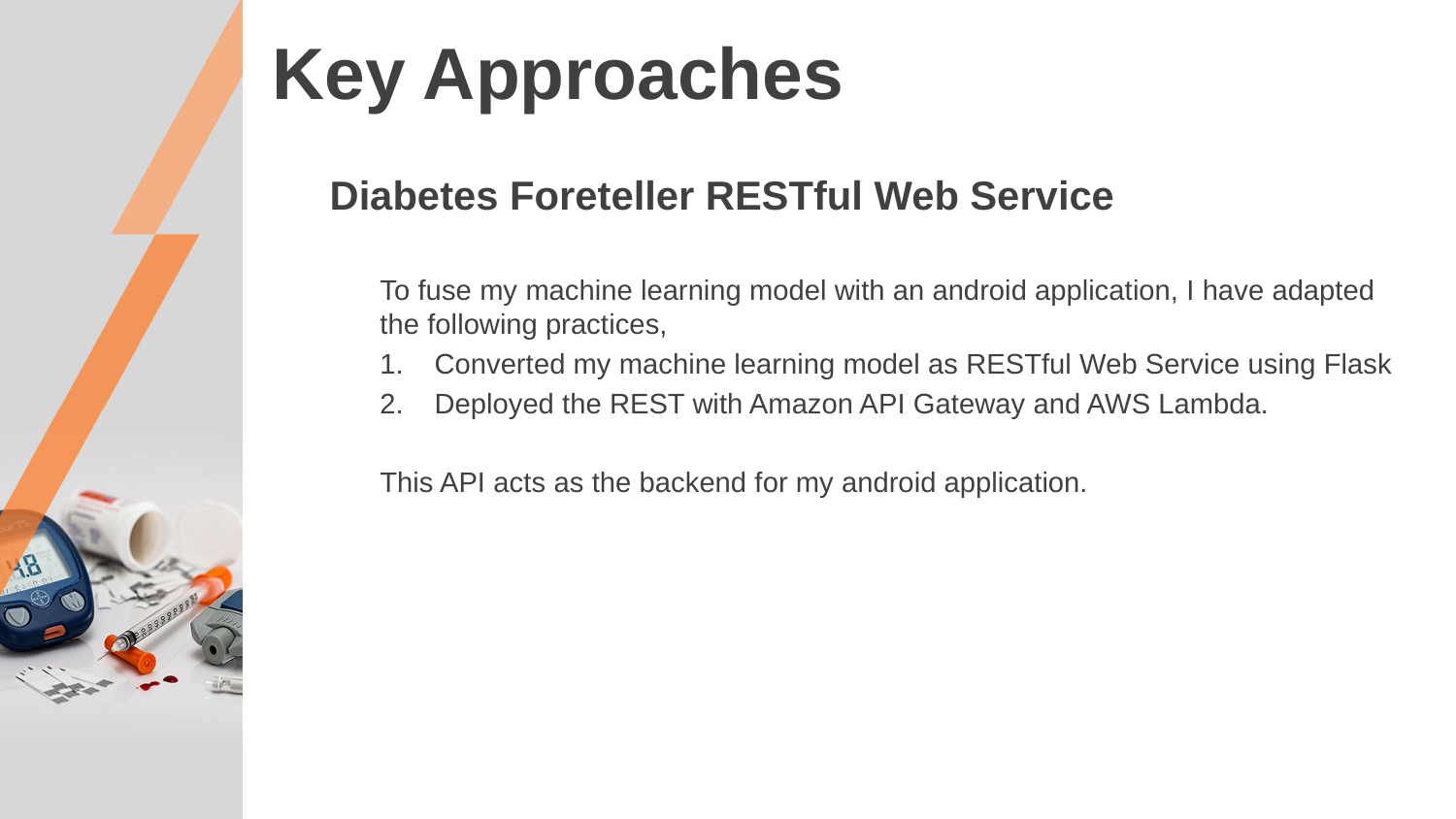

# Key Approaches
Diabetes Foreteller RESTful Web Service
To fuse my machine learning model with an android application, I have adapted the following practices,
Converted my machine learning model as RESTful Web Service using Flask
Deployed the REST with Amazon API Gateway and AWS Lambda.

This API acts as the backend for my android application.